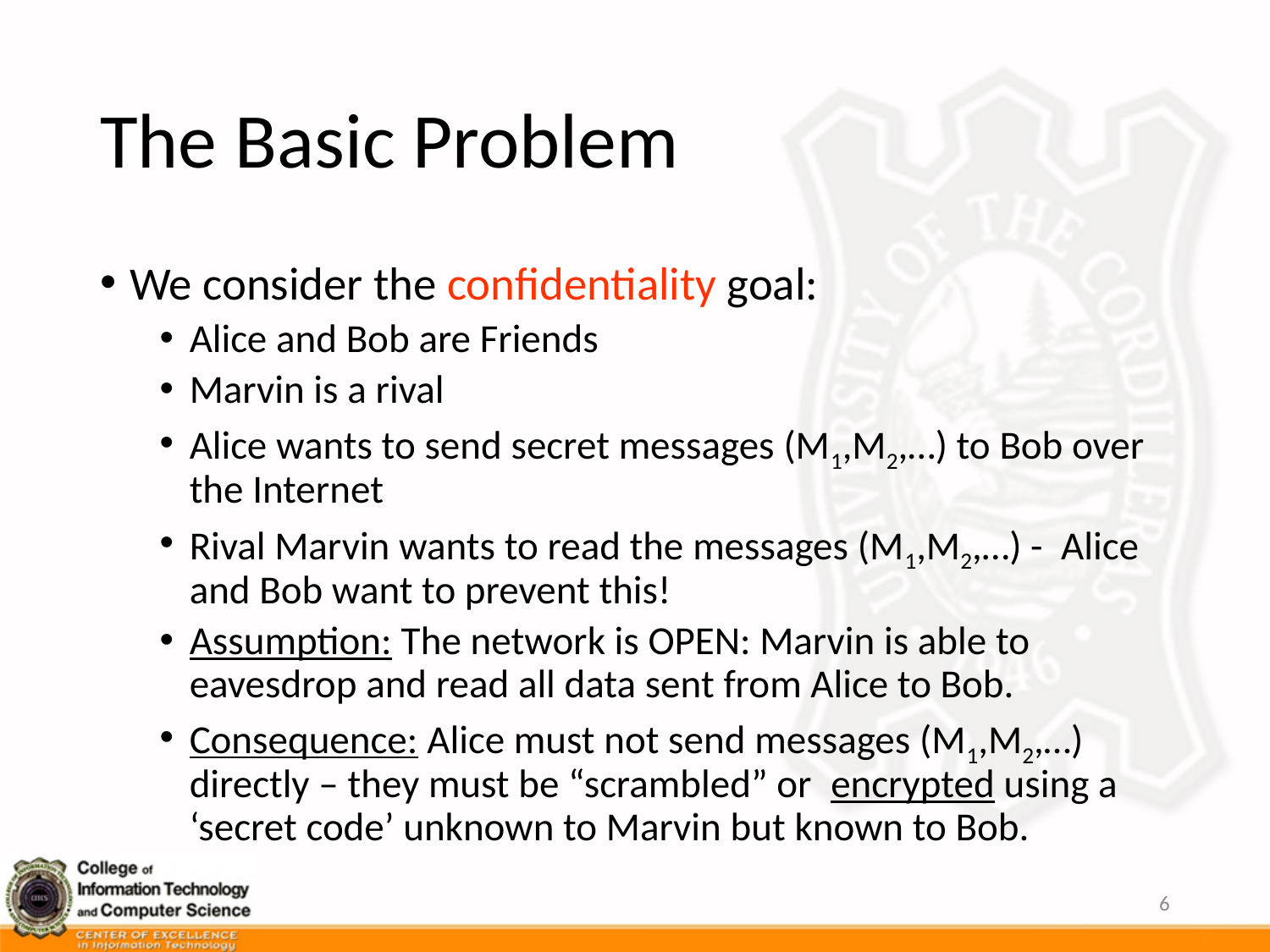

# The Basic Problem
We consider the confidentiality goal:
Alice and Bob are Friends
Marvin is a rival
Alice wants to send secret messages (M1,M2,…) to Bob over the Internet
Rival Marvin wants to read the messages (M1,M2,…) -  Alice and Bob want to prevent this!
Assumption: The network is OPEN: Marvin is able to eavesdrop and read all data sent from Alice to Bob.
Consequence: Alice must not send messages (M1,M2,…) directly – they must be “scrambled” or  encrypted using a ‘secret code’ unknown to Marvin but known to Bob.

6